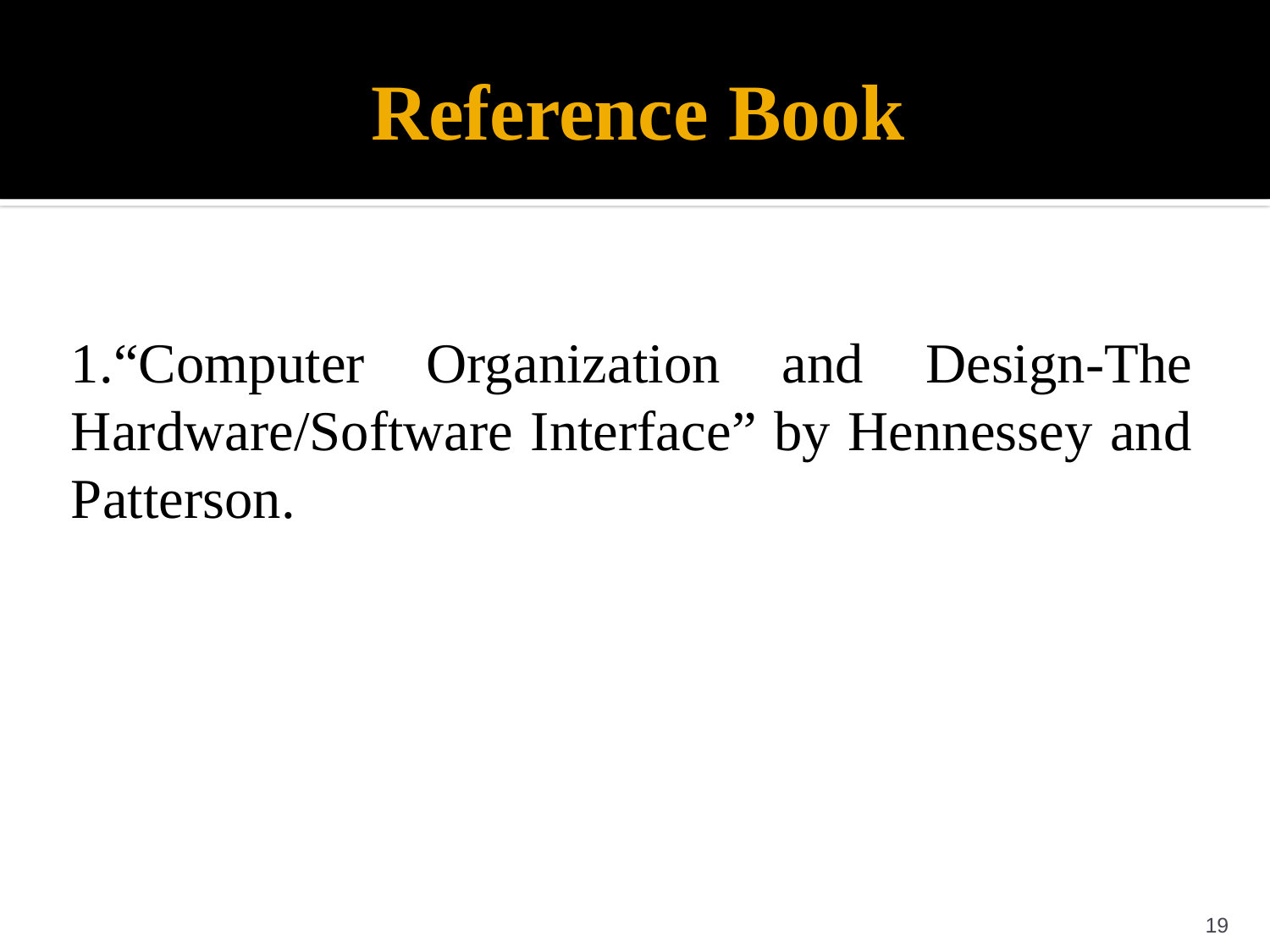

# Reference Book

1.“Computer Organization and Design-The Hardware/Software Interface” by Hennessey and Patterson.
19